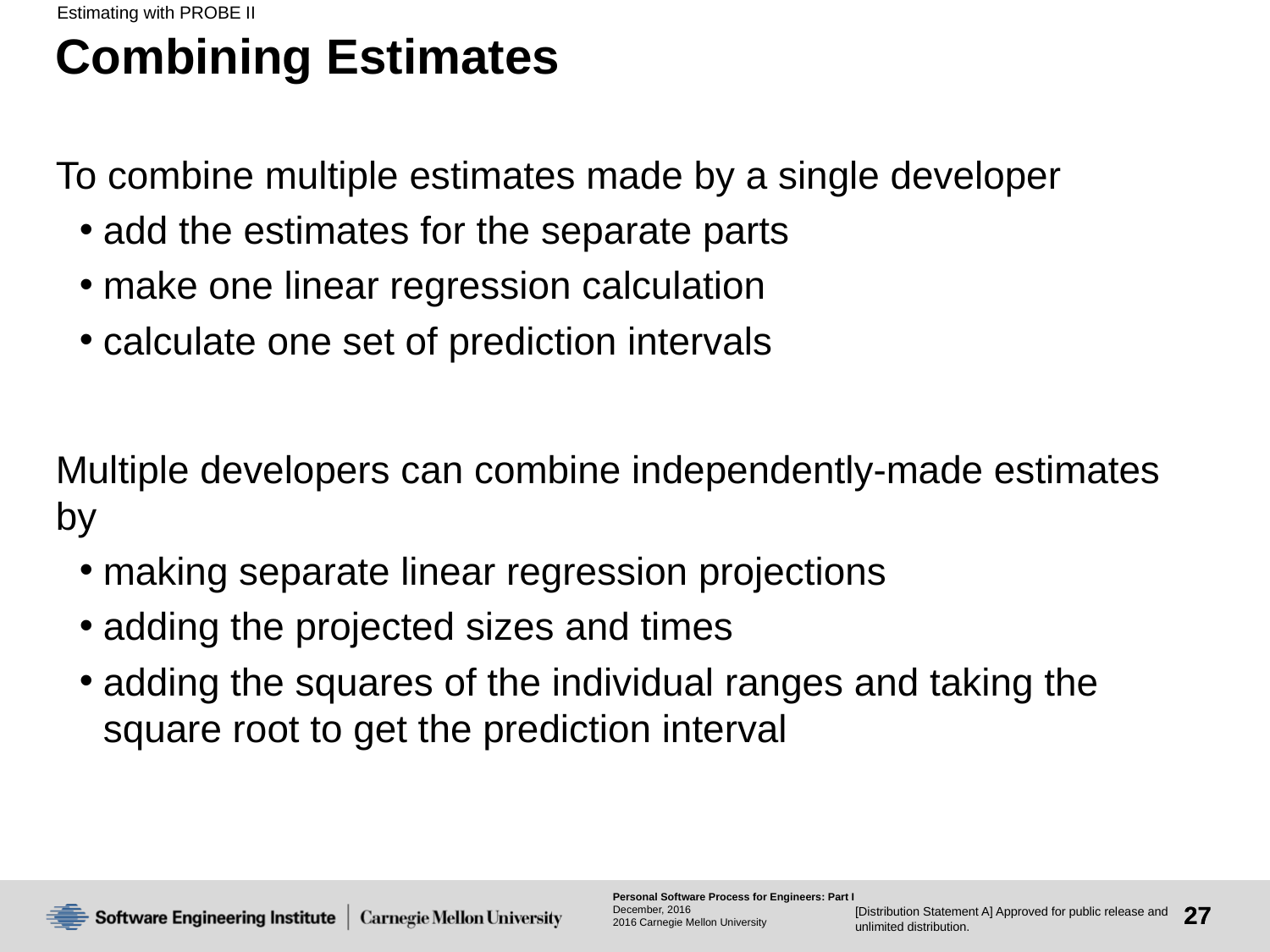

Estimating with PROBE II
# Combining Estimates
To combine multiple estimates made by a single developer
add the estimates for the separate parts
make one linear regression calculation
calculate one set of prediction intervals

Multiple developers can combine independently-made estimates by
making separate linear regression projections
adding the projected sizes and times
adding the squares of the individual ranges and taking the square root to get the prediction interval